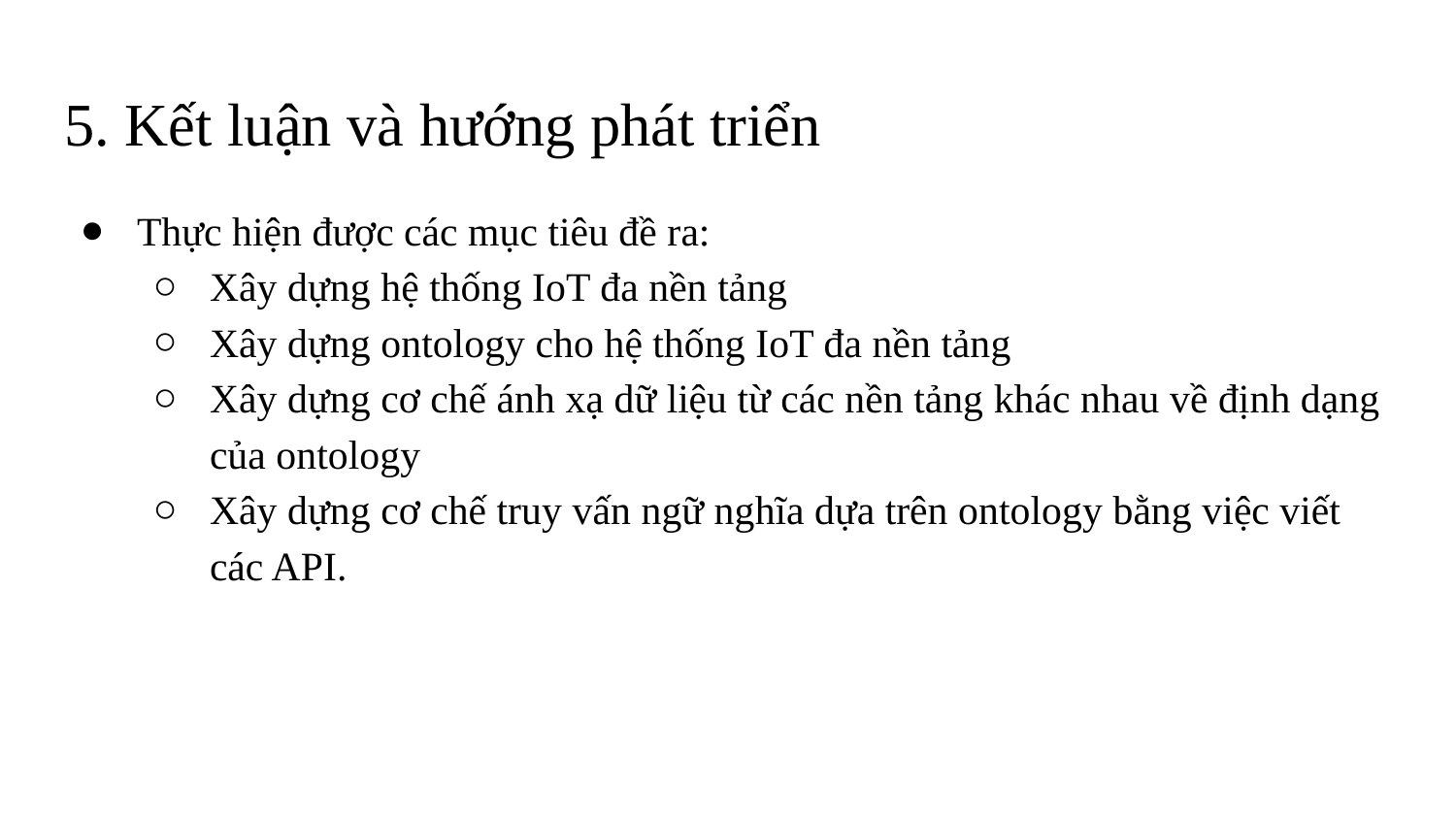

# 5. Kết luận và hướng phát triển
Thực hiện được các mục tiêu đề ra:
Xây dựng hệ thống IoT đa nền tảng
Xây dựng ontology cho hệ thống IoT đa nền tảng
Xây dựng cơ chế ánh xạ dữ liệu từ các nền tảng khác nhau về định dạng của ontology
Xây dựng cơ chế truy vấn ngữ nghĩa dựa trên ontology bằng việc viết các API.